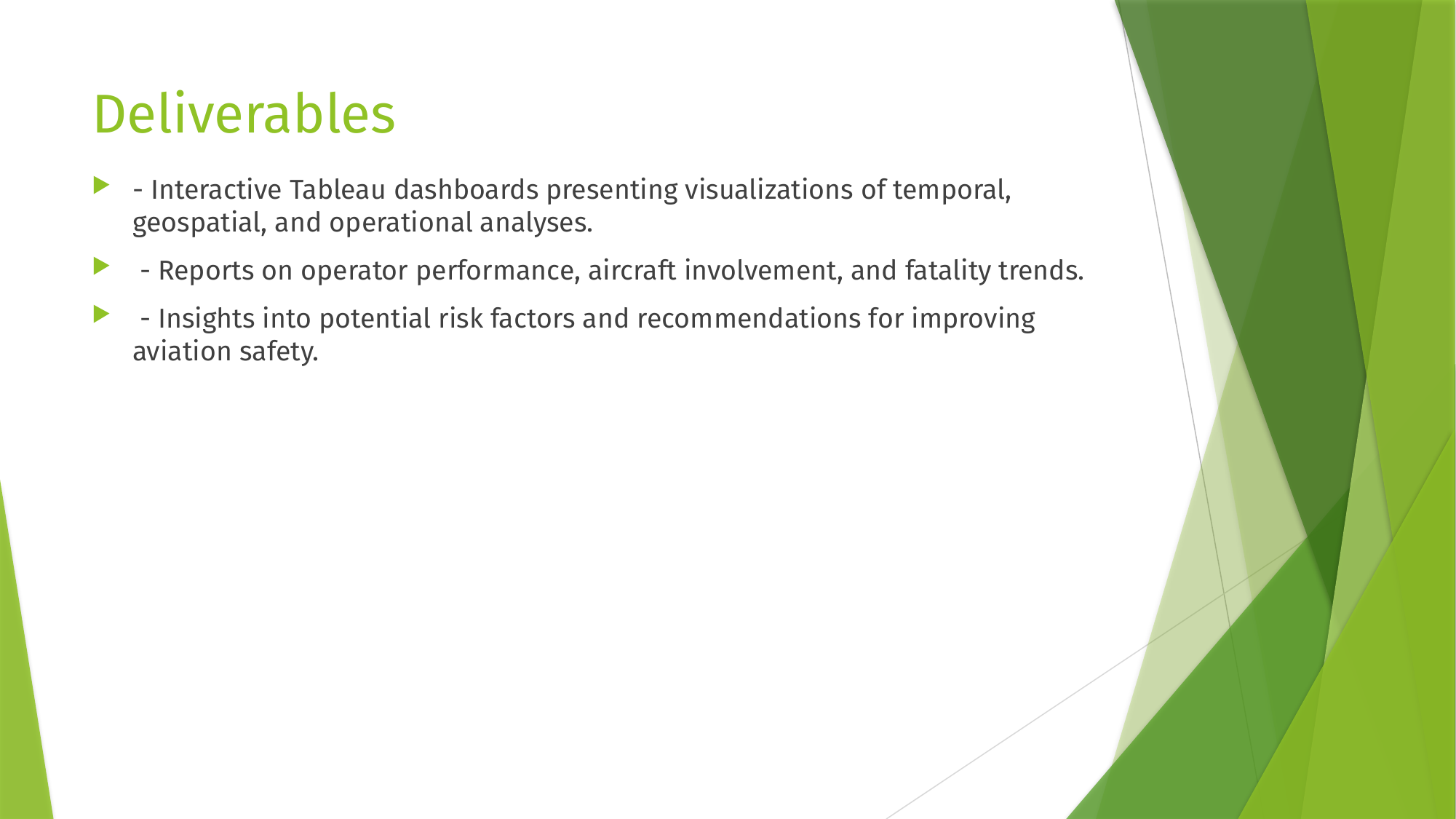

# Deliverables
- Interactive Tableau dashboards presenting visualizations of temporal, geospatial, and operational analyses.
 - Reports on operator performance, aircraft involvement, and fatality trends.
 - Insights into potential risk factors and recommendations for improving aviation safety.